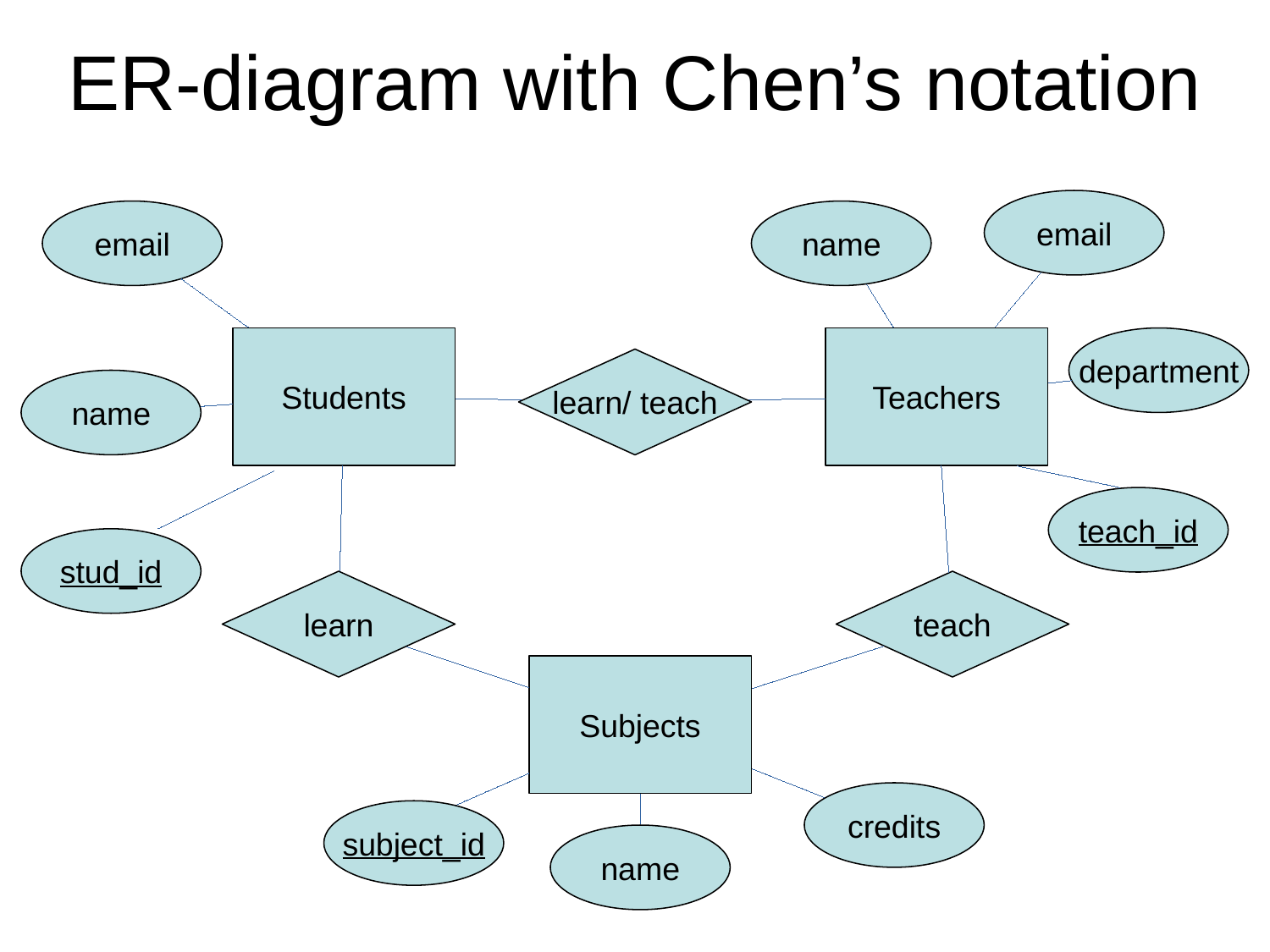

ER-diagram with Chen’s notation

email

email

name

Students

Teachers

department

learn/ teach

name

teach_id

stud_id

learn

teach

Subjects

credits

subject_id

name